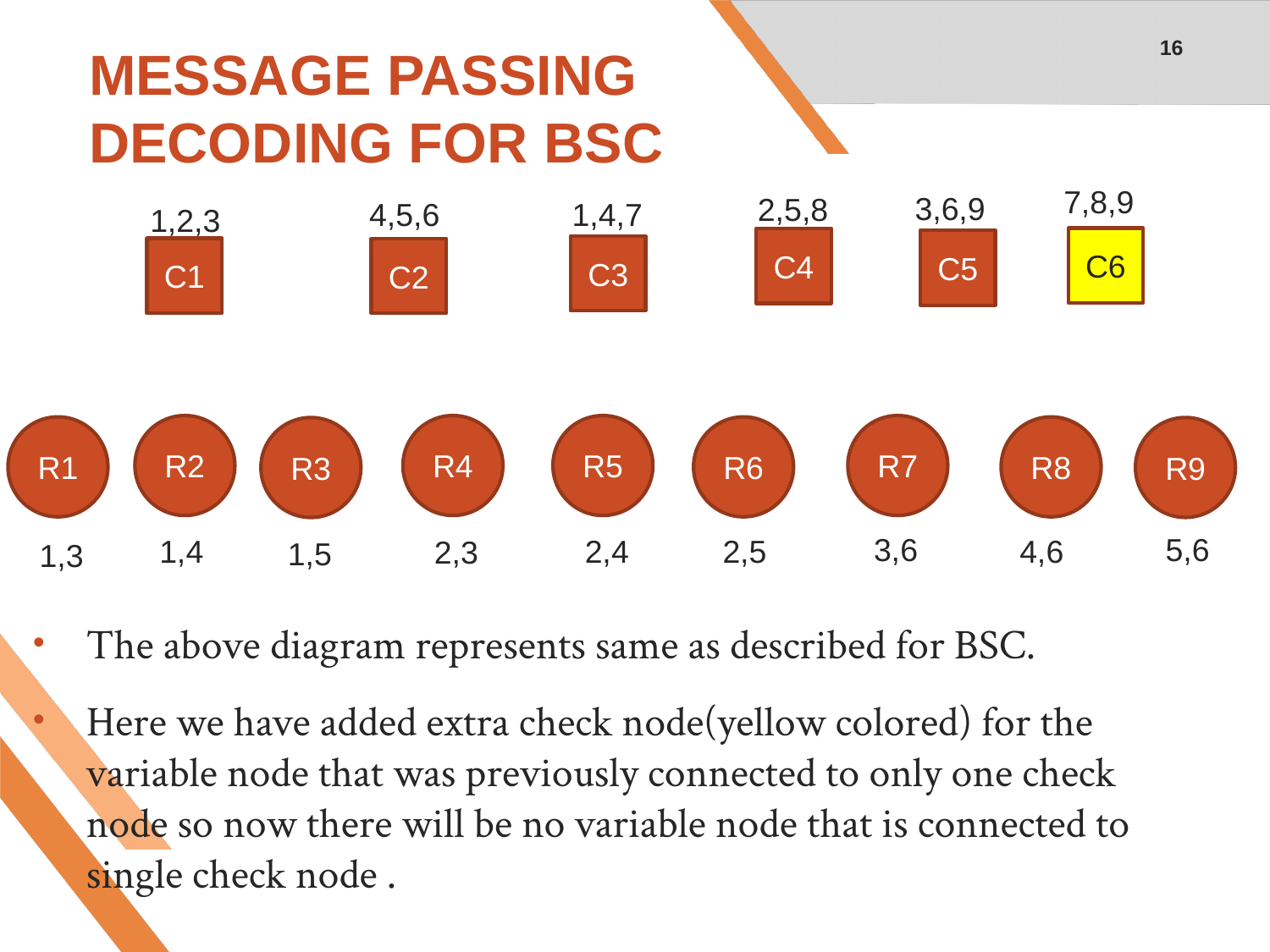

16
# MESSAGE PASSING DECODING FOR BSC
7,8,9
3,6,9
2,5,8
1,4,7
4,5,6
1,2,3
C6
C4
C5
C3
C1
C2
R2
R4
R5
R7
R1
R6
R8
R9
R3
3,6
5,6
1,4
2,5
4,6
2,4
2,3
1,5
1,3
The above diagram represents same as described for BSC.
Here we have added extra check node(yellow colored) for the variable node that was previously connected to only one check node so now there will be no variable node that is connected to single check node .